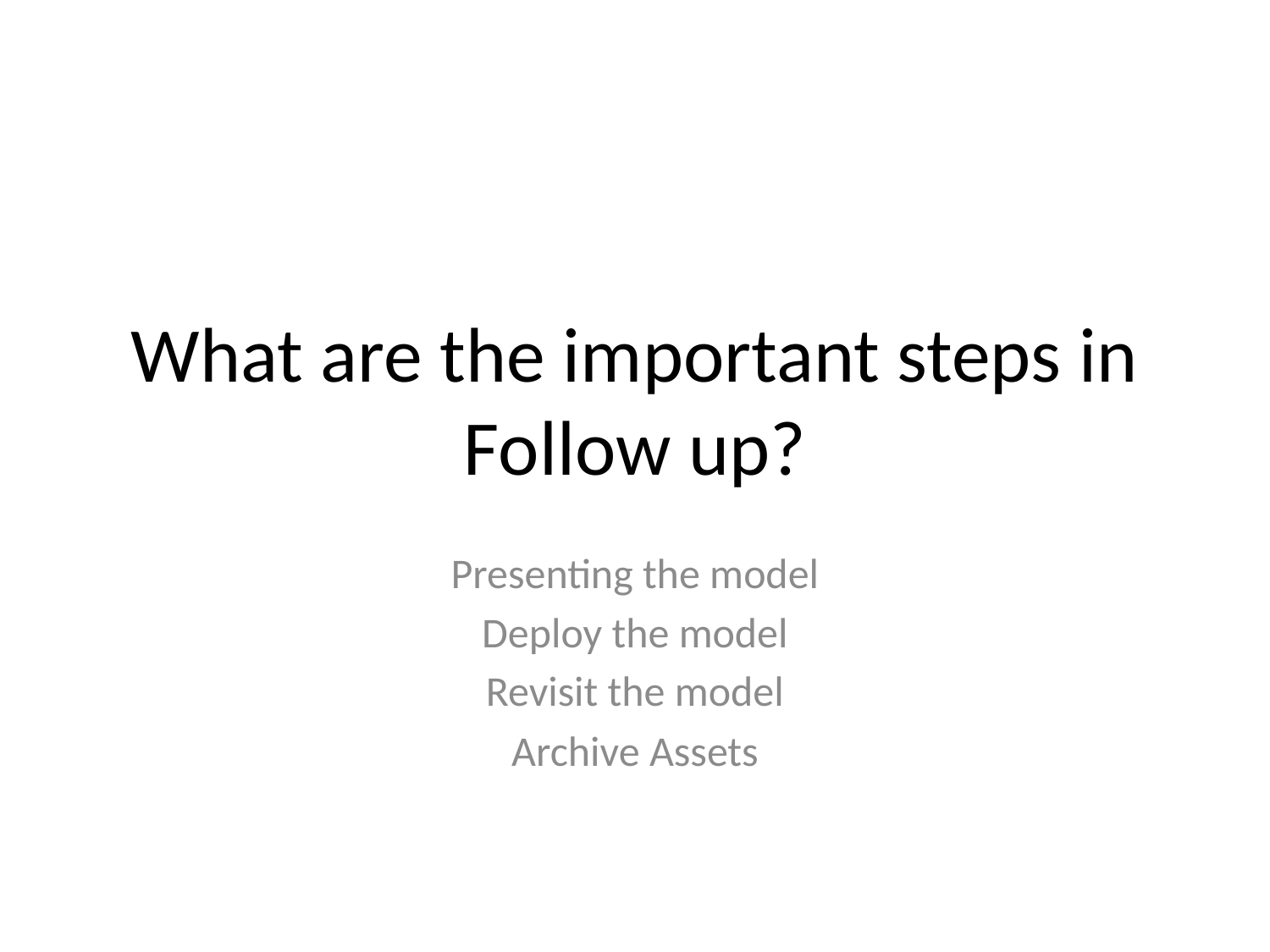

# What are the important steps in Follow up?
Presenting the model
Deploy the model
Revisit the model
Archive Assets